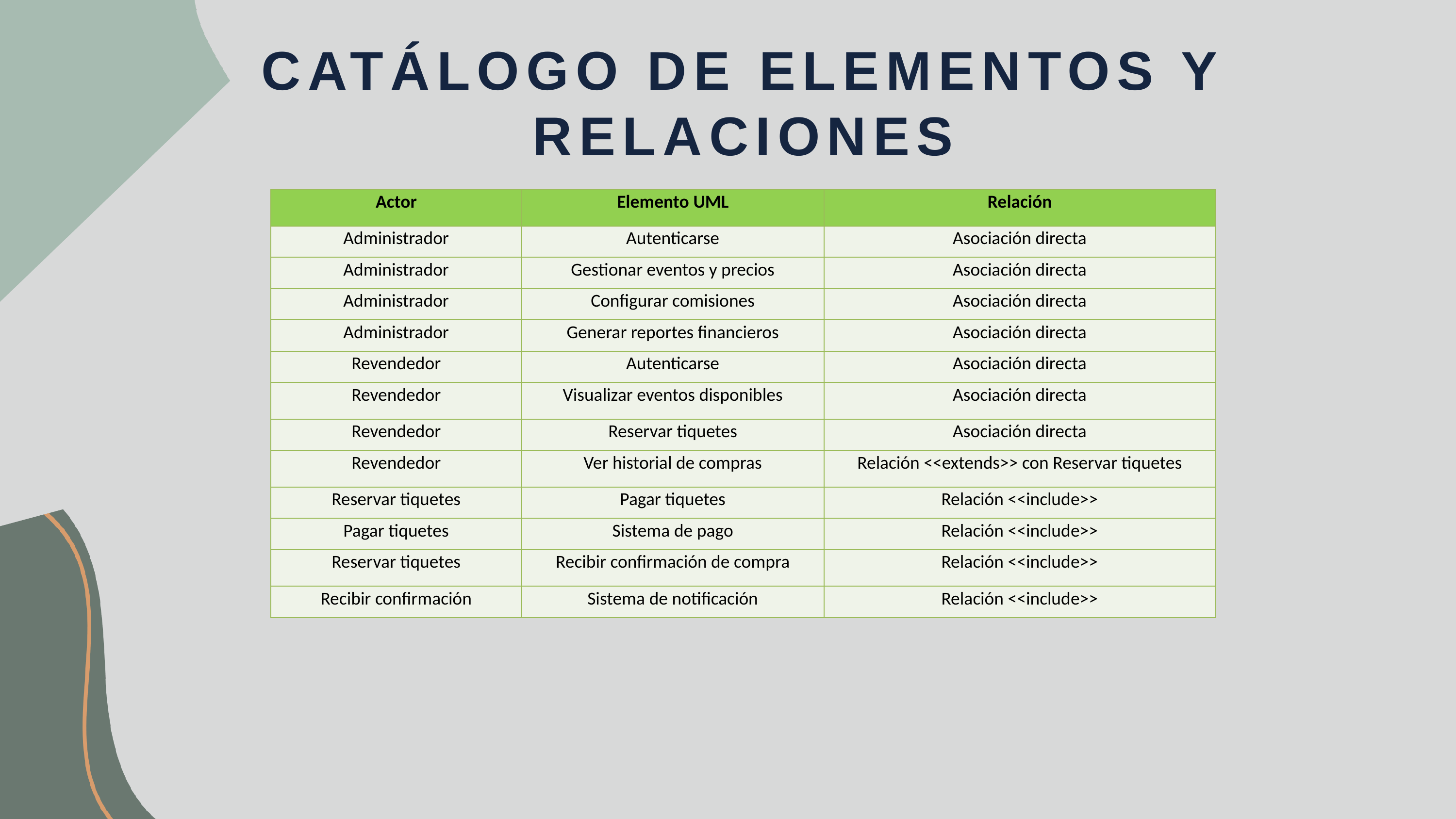

CATÁLOGO DE ELEMENTOS Y RELACIONES

| Actor | Elemento UML | Relación |
| --- | --- | --- |
| Administrador | Autenticarse | Asociación directa |
| Administrador | Gestionar eventos y precios | Asociación directa |
| Administrador | Configurar comisiones | Asociación directa |
| Administrador | Generar reportes financieros | Asociación directa |
| Revendedor | Autenticarse | Asociación directa |
| Revendedor | Visualizar eventos disponibles | Asociación directa |
| Revendedor | Reservar tiquetes | Asociación directa |
| Revendedor | Ver historial de compras | Relación <<extends>> con Reservar tiquetes |
| Reservar tiquetes | Pagar tiquetes | Relación <<include>> |
| Pagar tiquetes | Sistema de pago | Relación <<include>> |
| Reservar tiquetes | Recibir confirmación de compra | Relación <<include>> |
| Recibir confirmación | Sistema de notificación | Relación <<include>> |